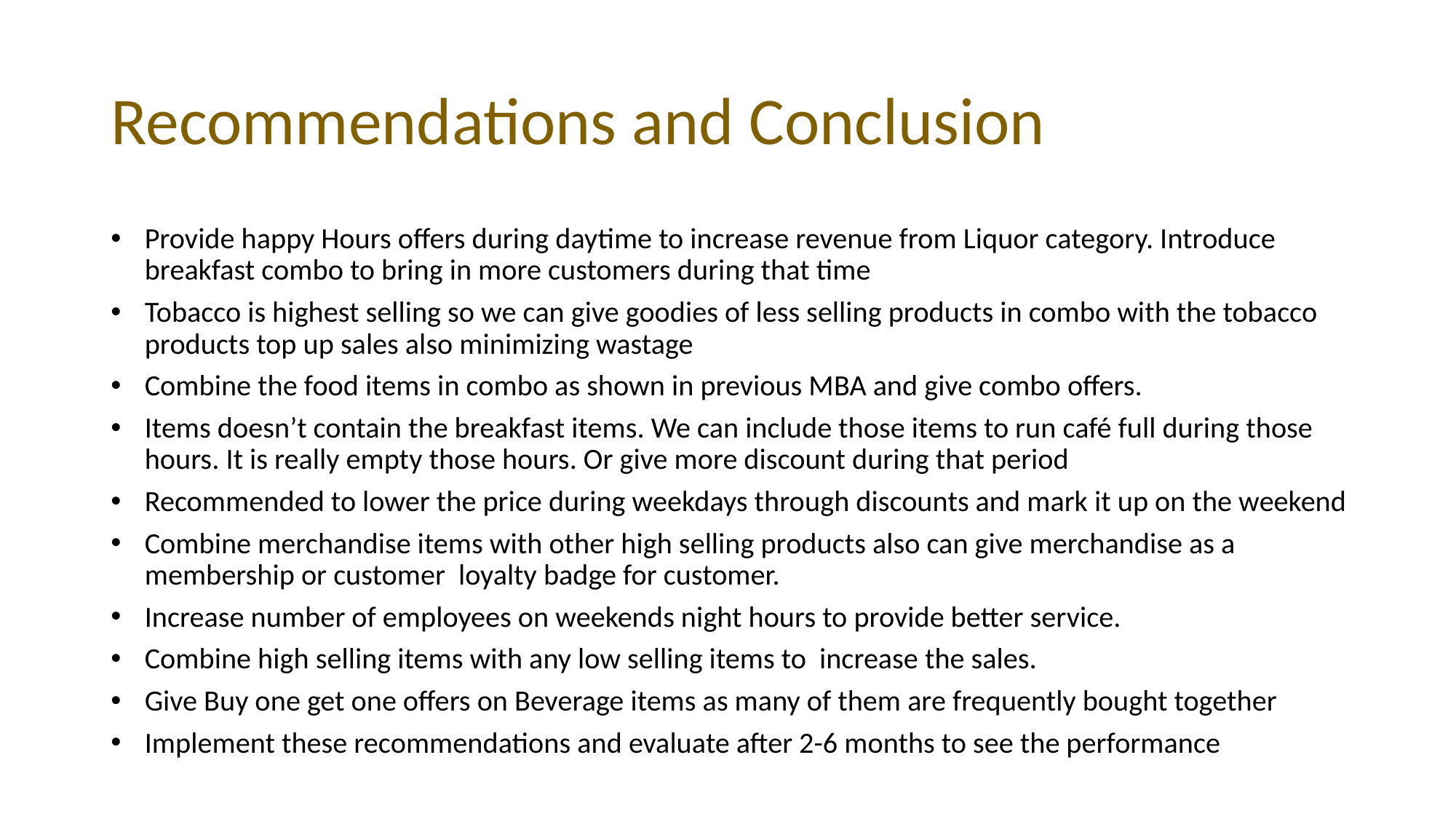

# Recommendations and Conclusion
Provide happy Hours offers during daytime to increase revenue from Liquor category. Introduce breakfast combo to bring in more customers during that time
Tobacco is highest selling so we can give goodies of less selling products in combo with the tobacco products top up sales also minimizing wastage
Combine the food items in combo as shown in previous MBA and give combo offers.
Items doesn’t contain the breakfast items. We can include those items to run café full during those hours. It is really empty those hours. Or give more discount during that period
Recommended to lower the price during weekdays through discounts and mark it up on the weekend
Combine merchandise items with other high selling products also can give merchandise as a membership or customer  loyalty badge for customer.
Increase number of employees on weekends night hours to provide better service.
Combine high selling items with any low selling items to  increase the sales.
Give Buy one get one offers on Beverage items as many of them are frequently bought together
Implement these recommendations and evaluate after 2-6 months to see the performance